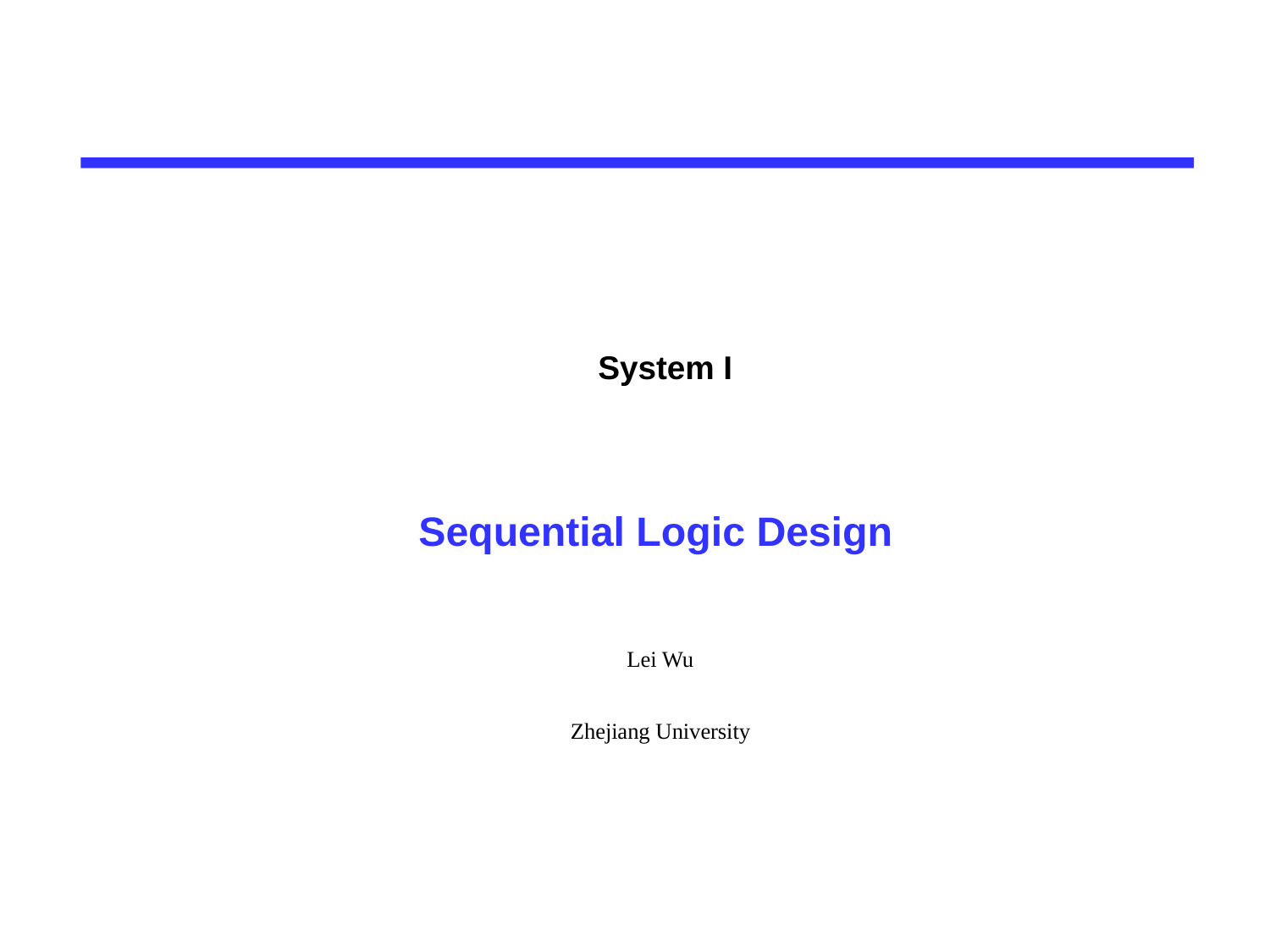

Sequential Logic Design
Lei Wu
Zhejiang University